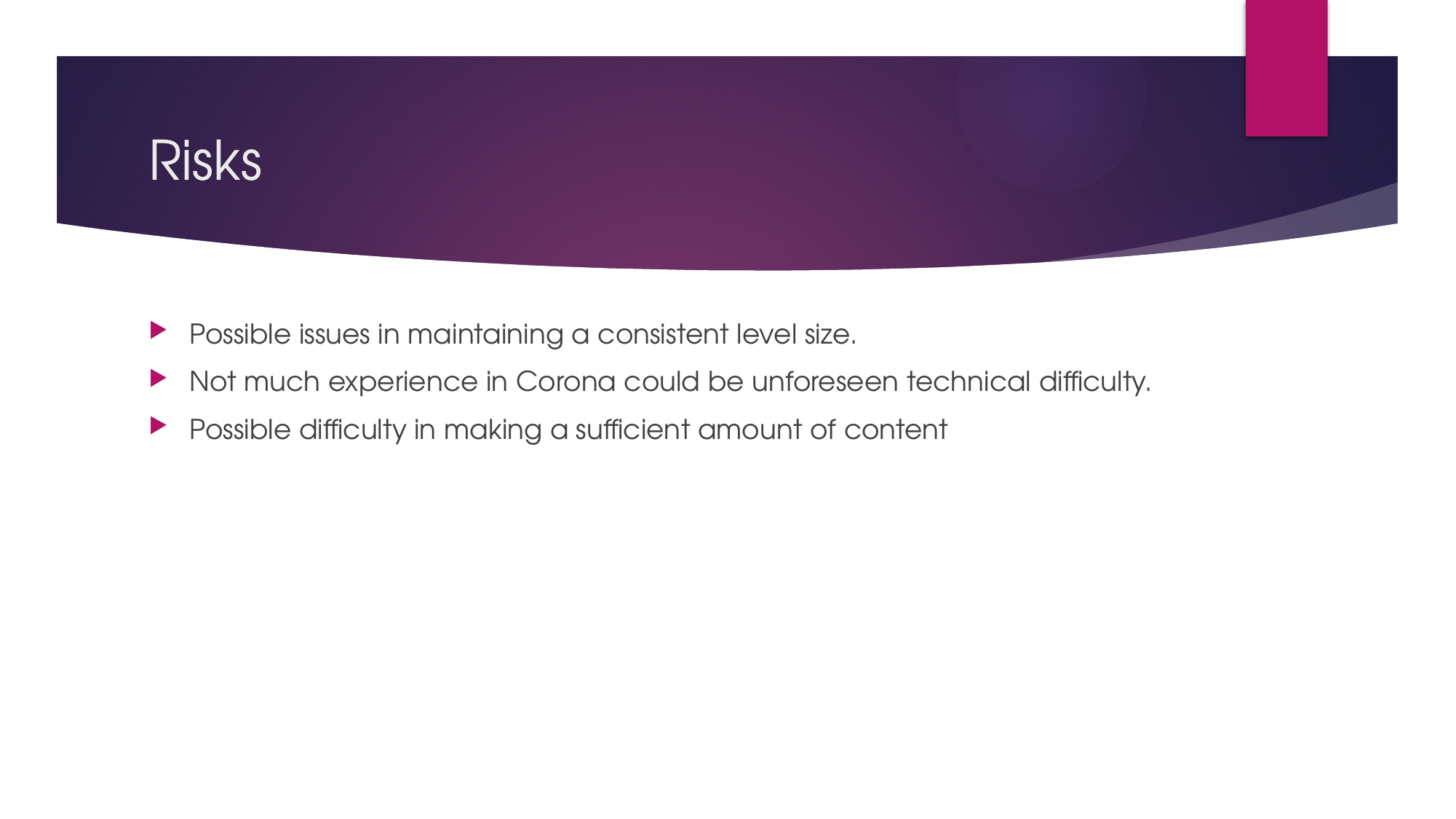

# Risks
Possible issues in maintaining a consistent level size.
Not much experience in Corona could be unforeseen technical difficulty.
Possible difficulty in making a sufficient amount of content